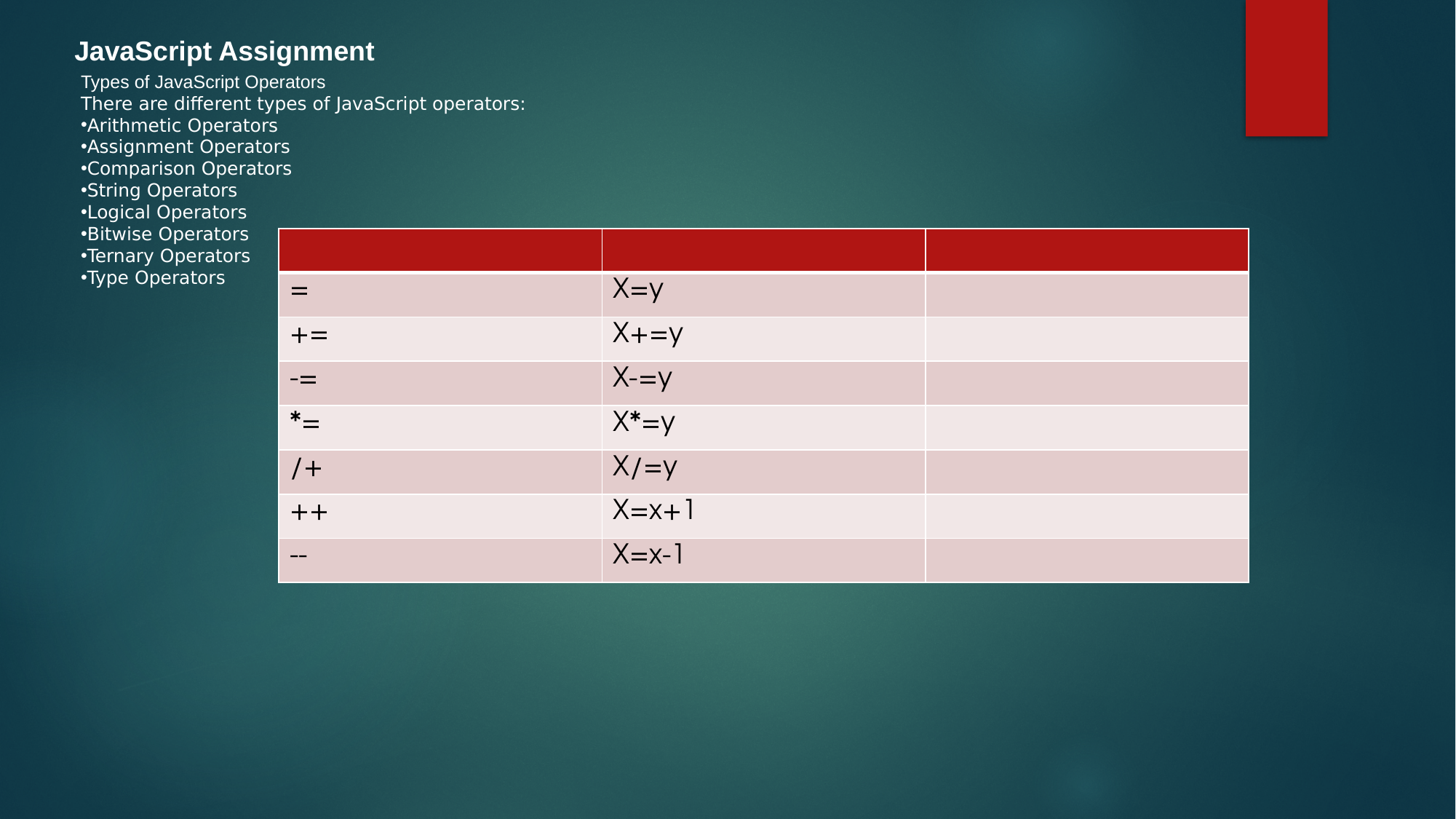

JavaScript Assignment
Types of JavaScript Operators
There are different types of JavaScript operators:
Arithmetic Operators
Assignment Operators
Comparison Operators
String Operators
Logical Operators
Bitwise Operators
Ternary Operators
Type Operators
|  |  |  |
| --- | --- | --- |
| = | X=y |  |
| += | X+=y |  |
| -= | X-=y |  |
| \*= | X\*=y |  |
| /+ | X/=y |  |
| ++ | X=x+1 |  |
| -- | X=x-1 |  |